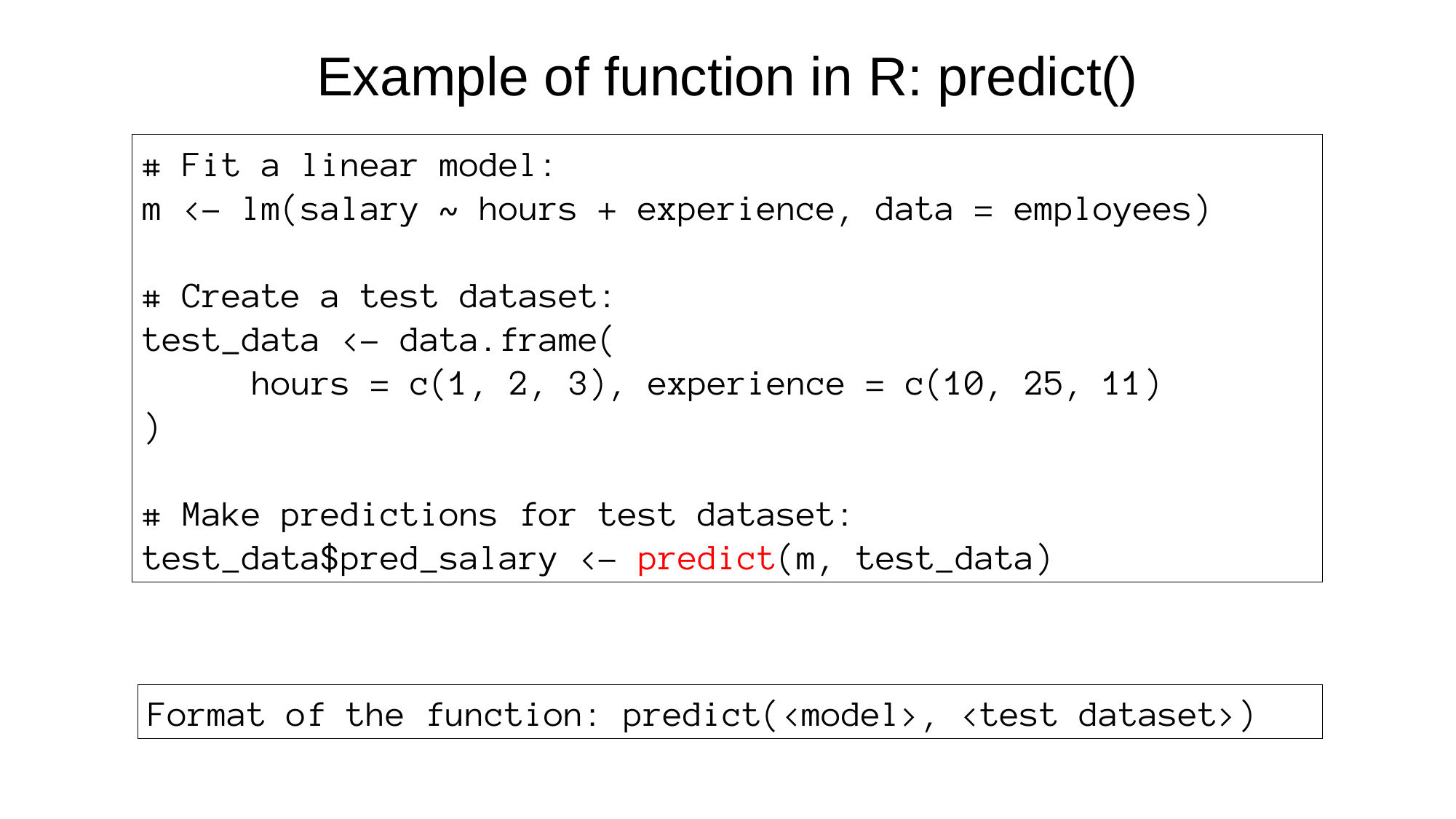

Example of function in R: predict()
# Fit a linear model:
m <- lm(salary ~ hours + experience, data = employees)

# Create a test dataset:
test_data <- data.frame(
	hours = c(1, 2, 3), experience = c(10, 25, 11)
)

# Make predictions for test dataset:
test_data$pred_salary <- predict(m, test_data)
Format of the function: predict(<model>, <test dataset>)